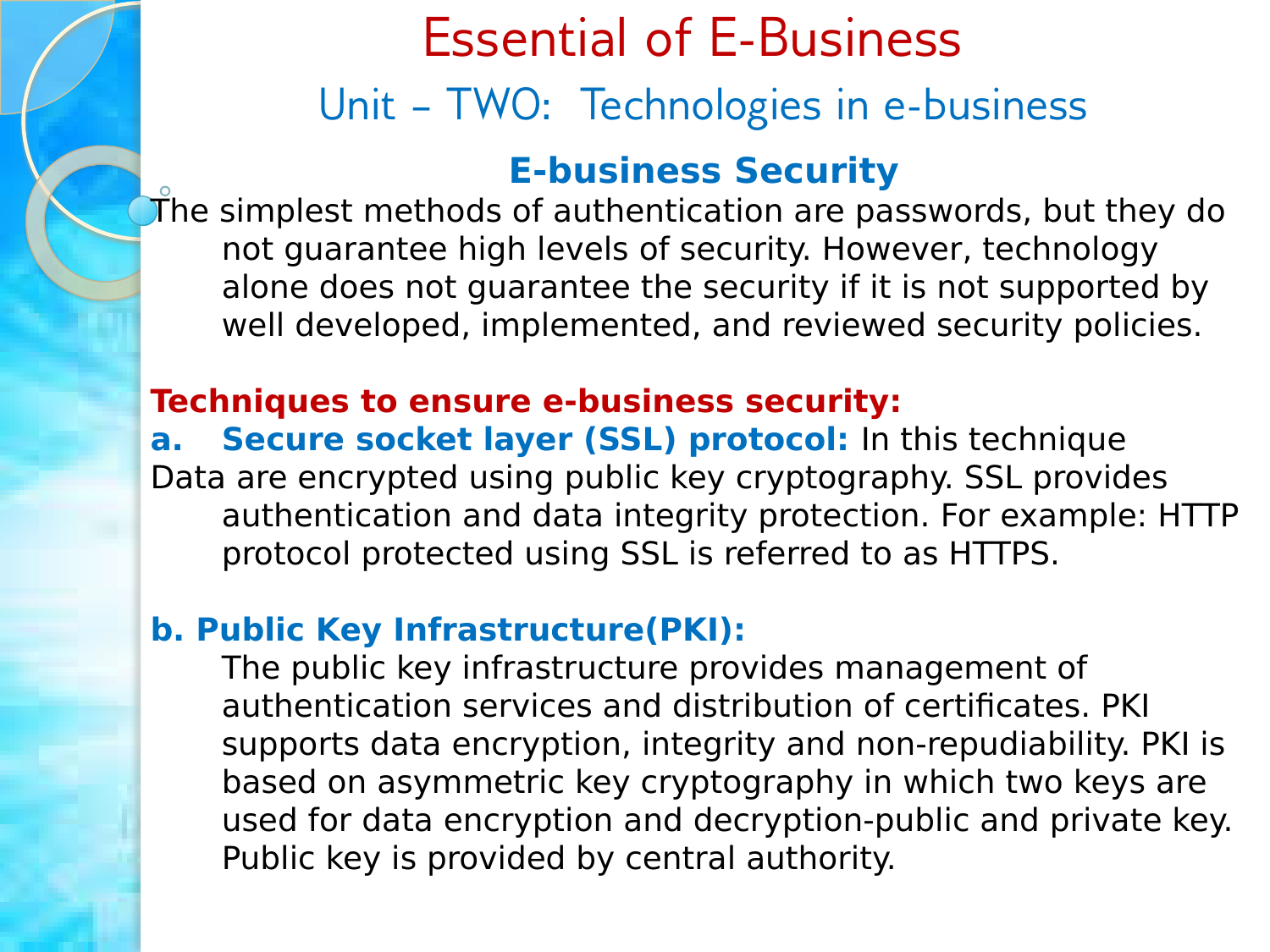

Essential of E-Business

Unit – TWO:  Technologies in e-business
E-business Security
The simplest methods of authentication are passwords, but they do not guarantee high levels of security. However, technology alone does not guarantee the security if it is not supported by well developed, implemented, and reviewed security policies.

Techniques to ensure e-business security:
Secure socket layer (SSL) protocol: In this technique
Data are encrypted using public key cryptography. SSL provides authentication and data integrity protection. For example: HTTP protocol protected using SSL is referred to as HTTPS.

b. Public Key Infrastructure(PKI):
	The public key infrastructure provides management of authentication services and distribution of certificates. PKI supports data encryption, integrity and non-repudiability. PKI is based on asymmetric key cryptography in which two keys are used for data encryption and decryption-public and private key. Public key is provided by central authority.